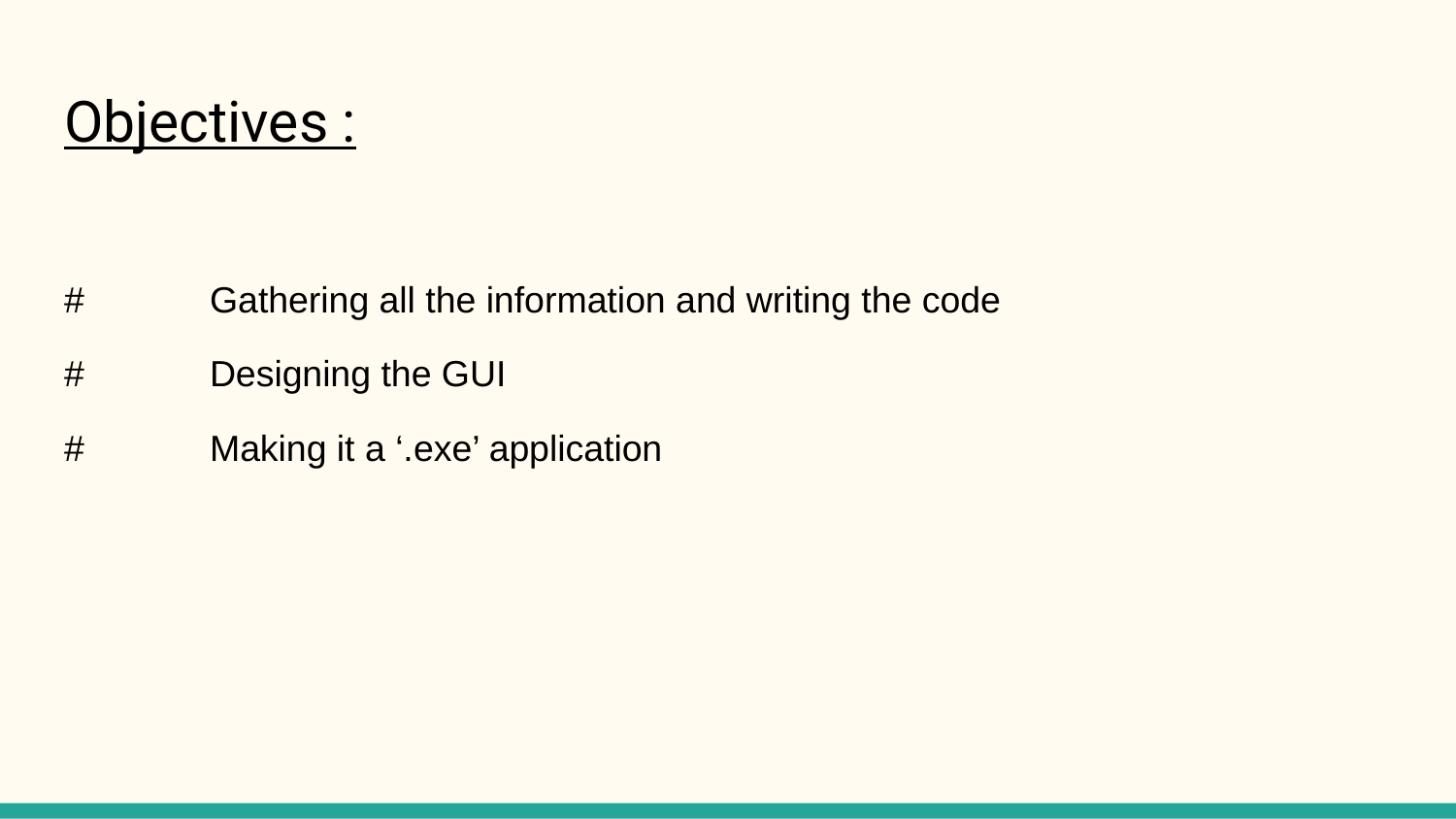

# Objectives :
#	Gathering all the information and writing the code
#	Designing the GUI
#	Making it a ‘.exe’ application